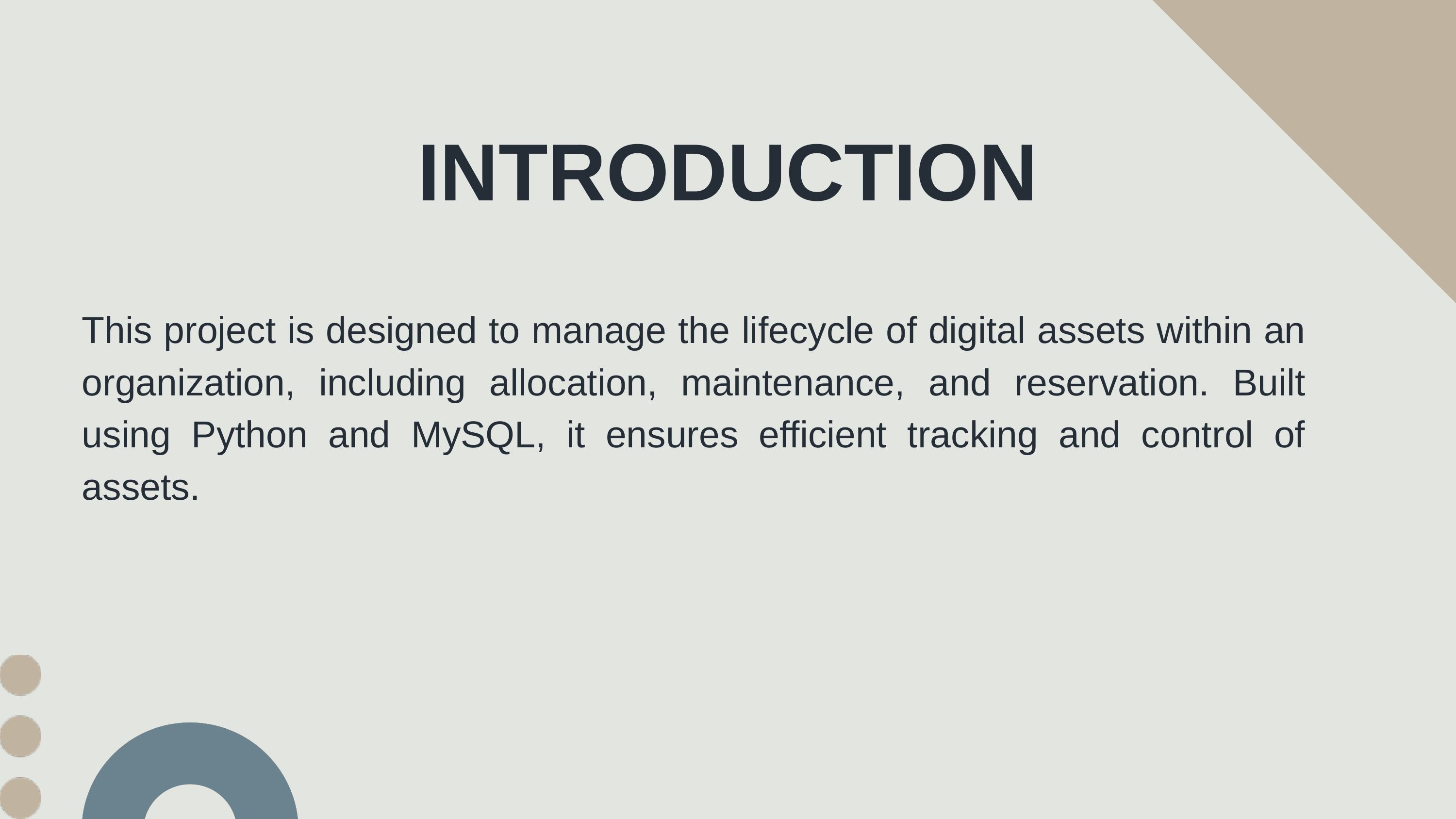

INTRODUCTION
This project is designed to manage the lifecycle of digital assets within an organization, including allocation, maintenance, and reservation. Built using Python and MySQL, it ensures efficient tracking and control of assets.